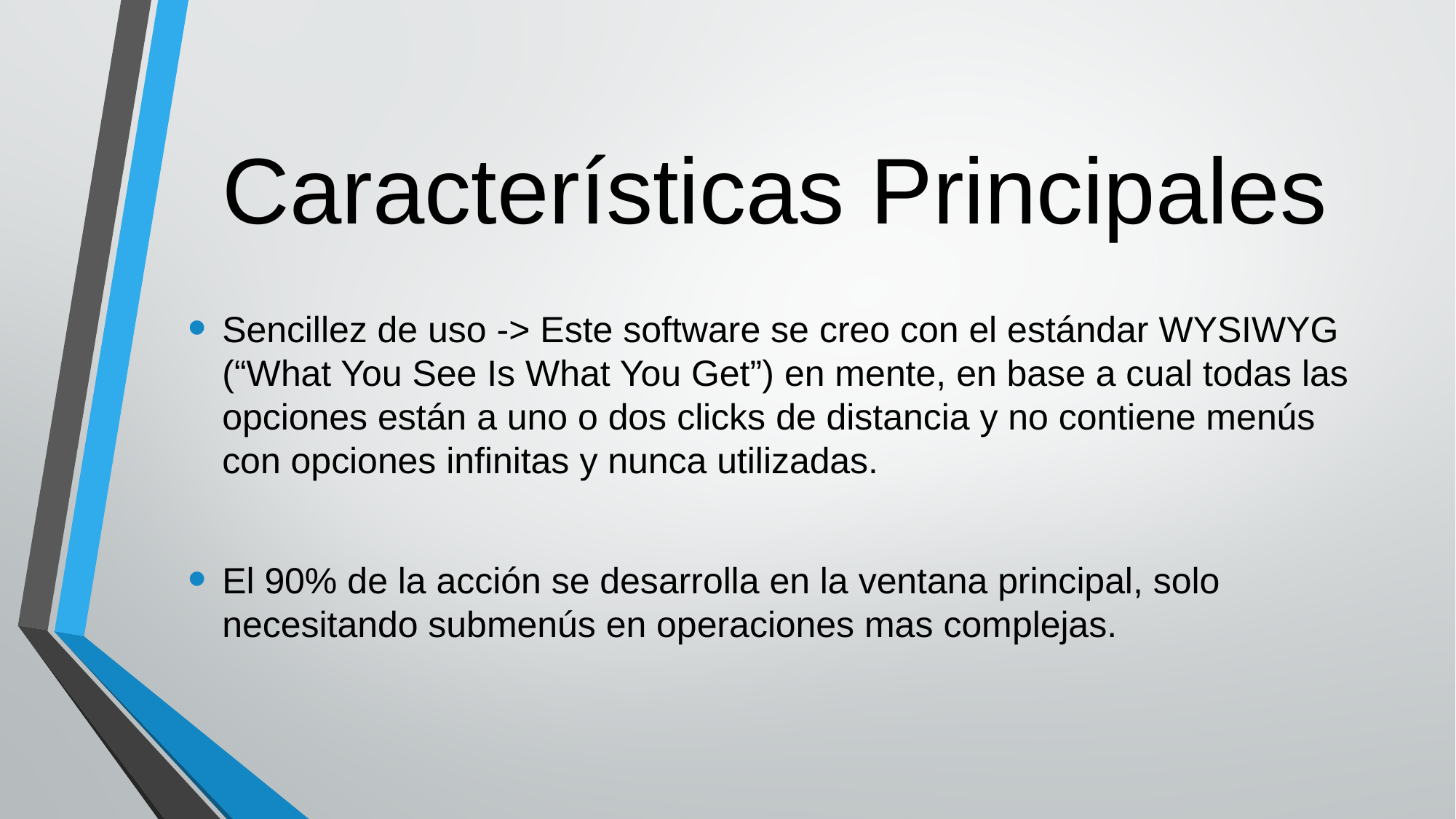

# Características Principales
Sencillez de uso -> Este software se creo con el estándar WYSIWYG (“What You See Is What You Get”) en mente, en base a cual todas las opciones están a uno o dos clicks de distancia y no contiene menús con opciones infinitas y nunca utilizadas.

El 90% de la acción se desarrolla en la ventana principal, solo necesitando submenús en operaciones mas complejas.